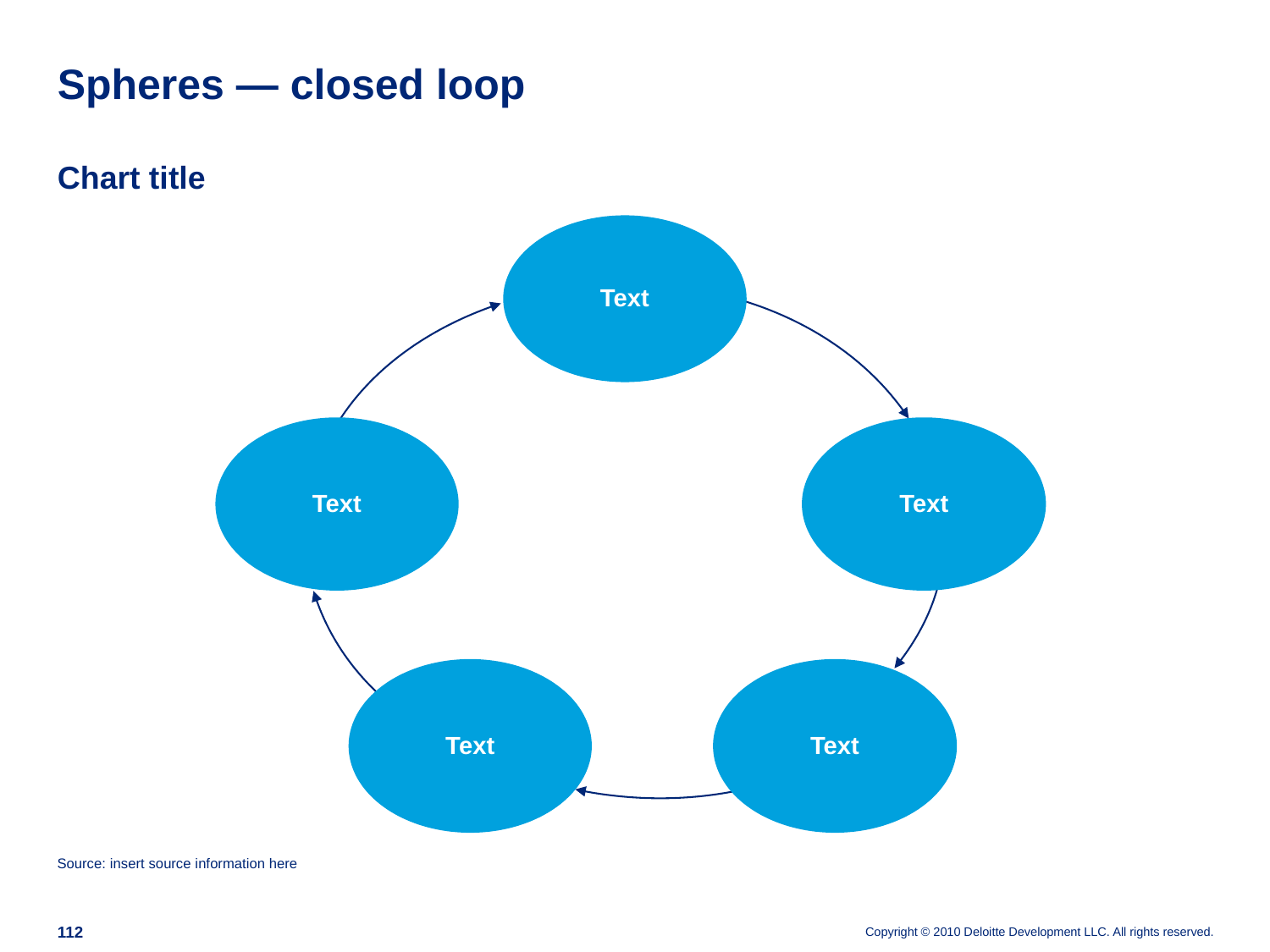

# Spheres — closed loop
Chart title
Text

Text
Text

Text
Text
Source: insert source information here